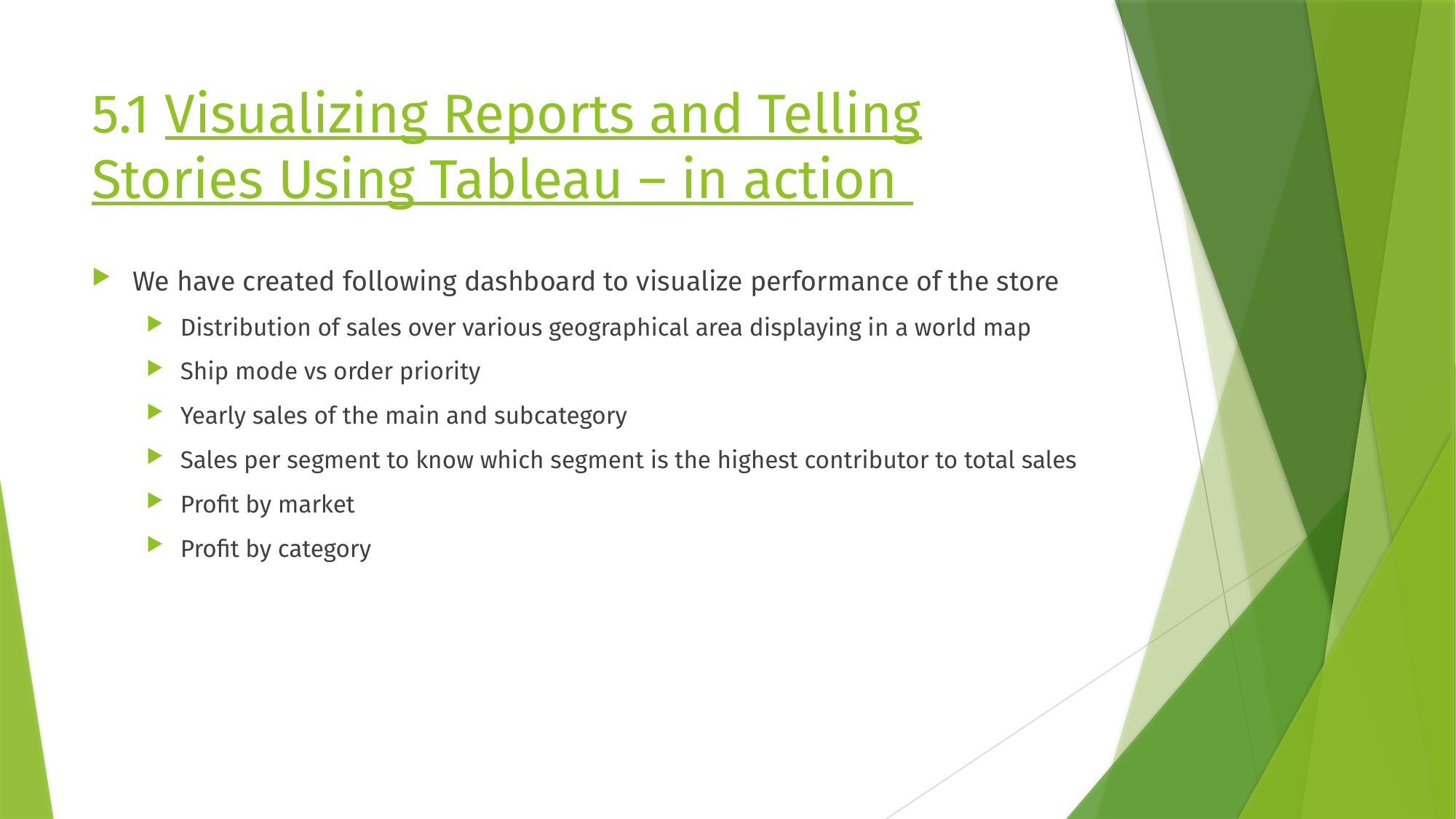

# 5.1 Visualizing Reports and Telling Stories Using Tableau – in action
We have created following dashboard to visualize performance of the store
Distribution of sales over various geographical area displaying in a world map
Ship mode vs order priority
Yearly sales of the main and subcategory
Sales per segment to know which segment is the highest contributor to total sales
Profit by market
Profit by category